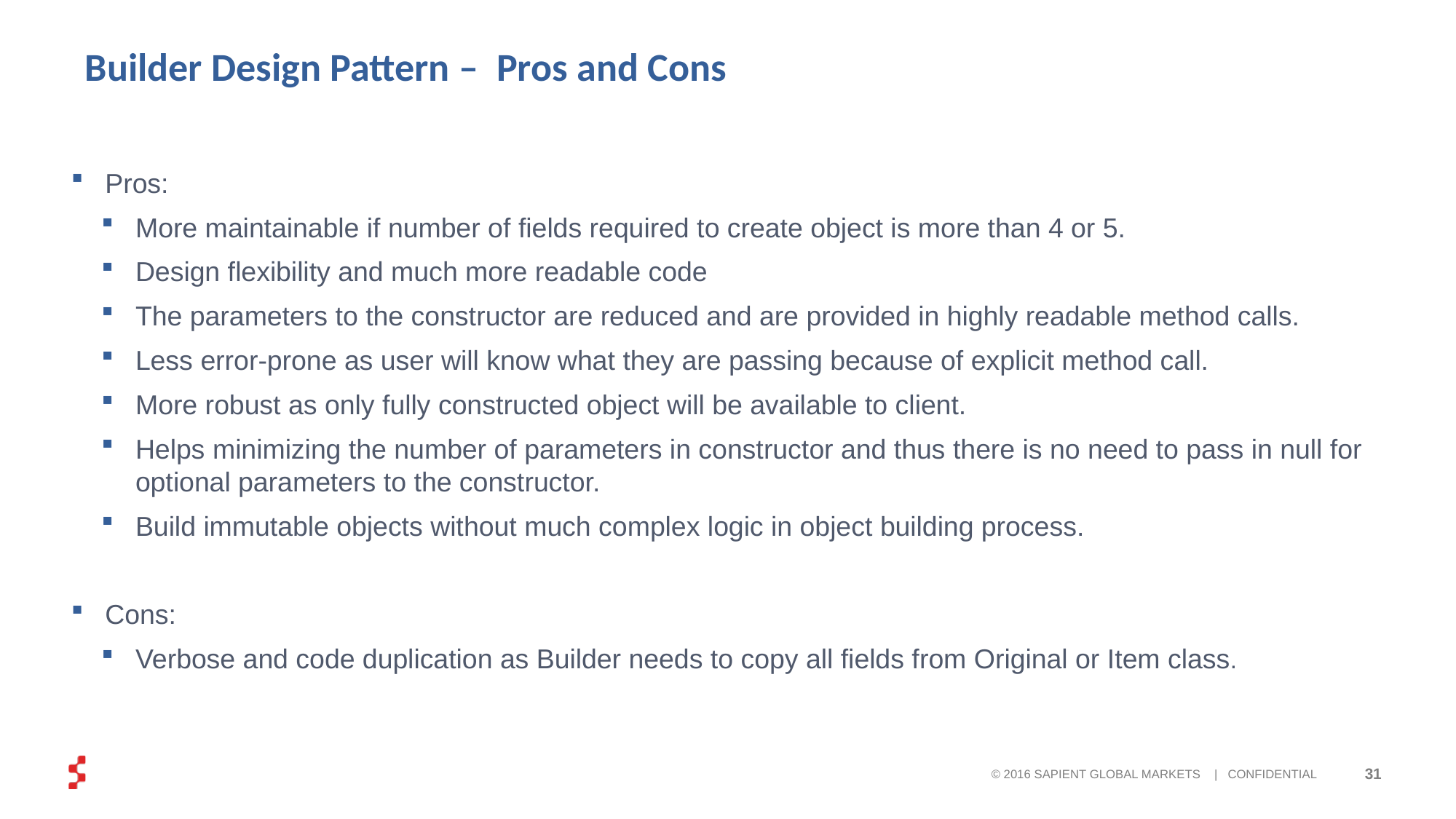

# Builder Design Pattern –  Pros and Cons

Pros:
More maintainable if number of fields required to create object is more than 4 or 5.
Design flexibility and much more readable code
The parameters to the constructor are reduced and are provided in highly readable method calls.
Less error-prone as user will know what they are passing because of explicit method call.
More robust as only fully constructed object will be available to client.
Helps minimizing the number of parameters in constructor and thus there is no need to pass in null for optional parameters to the constructor.
Build immutable objects without much complex logic in object building process.

Cons:
Verbose and code duplication as Builder needs to copy all fields from Original or Item class.